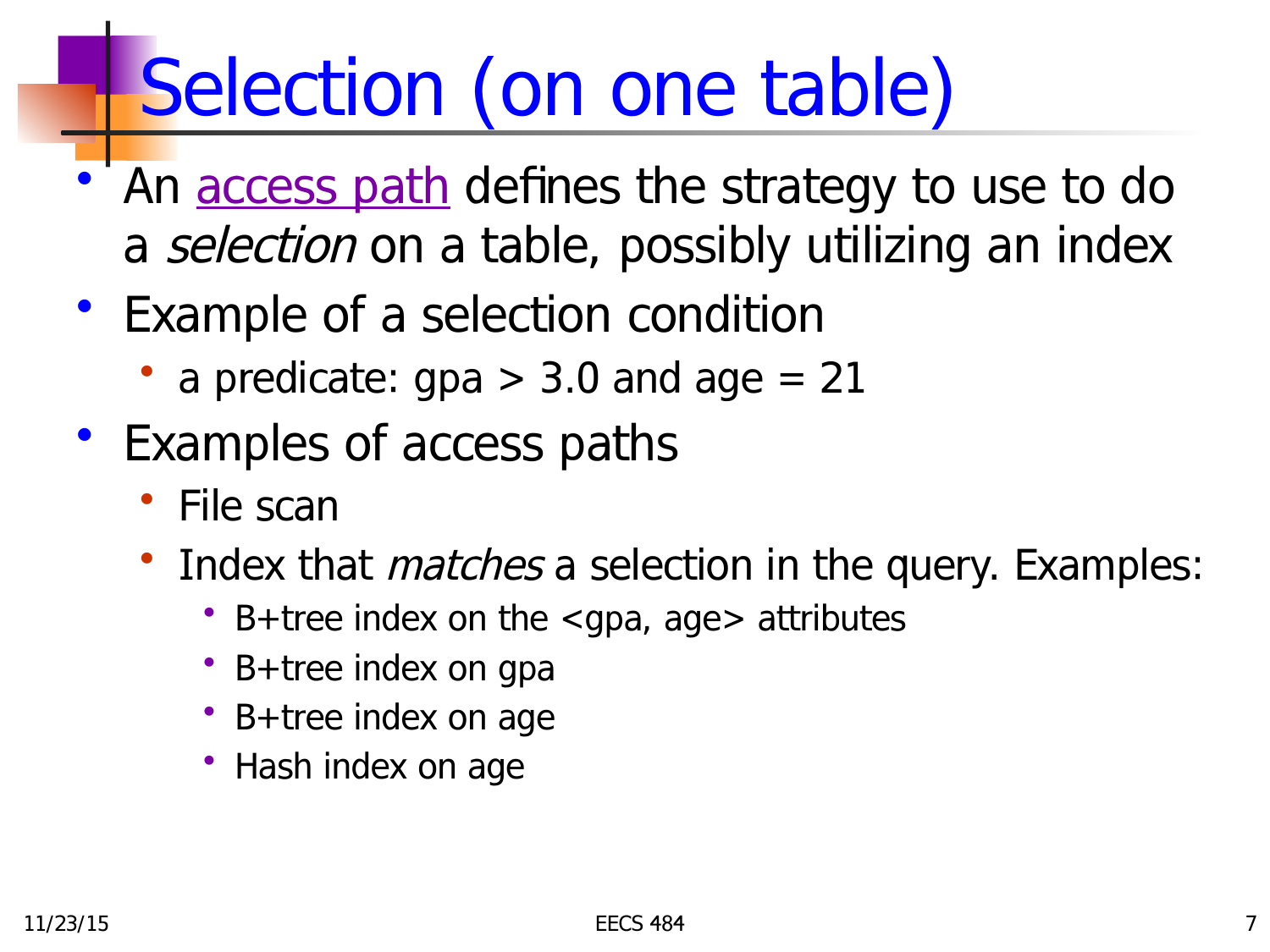

# Selection (on one table)
An access path defines the strategy to use to do a selection on a table, possibly utilizing an index
Example of a selection condition
a predicate: gpa > 3.0 and age = 21
Examples of access paths
File scan
Index that matches a selection in the query. Examples:
B+tree index on the <gpa, age> attributes
B+tree index on gpa
B+tree index on age
Hash index on age
11/23/15
EECS 484
7